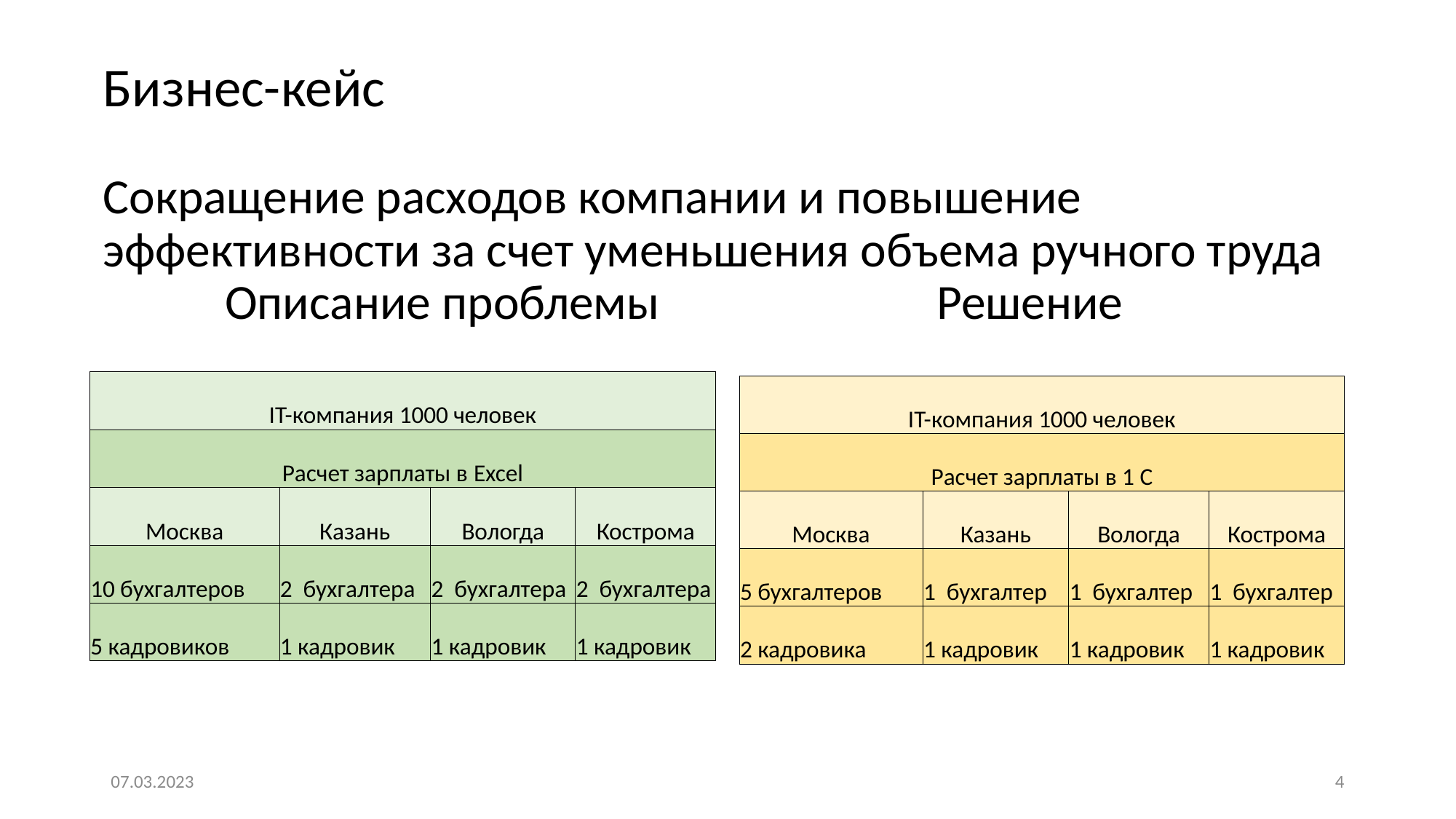

# Бизнес-кейс Сокращение расходов компании и повышение эффективности за счет уменьшения объема ручного труда Описание проблемы                         Решение
| IT-компания 1000 человек |  |  |  |
| --- | --- | --- | --- |
| Расчет зарплаты в Excel |  |  |  |
| Москва | Казань | Вологда | Кострома |
| 10 бухгалтеров | 2 бухгалтера | 2 бухгалтера | 2 бухгалтера |
| 5 кадровиков | 1 кадровик | 1 кадровик | 1 кадровик |
| IT-компания 1000 человек |  |  |  |
| --- | --- | --- | --- |
| Расчет зарплаты в 1 С |  |  |  |
| Москва | Казань | Вологда | Кострома |
| 5 бухгалтеров | 1 бухгалтер | 1 бухгалтер | 1 бухгалтер |
| 2 кадровика | 1 кадровик | 1 кадровик | 1 кадровик |
07.03.2023
4